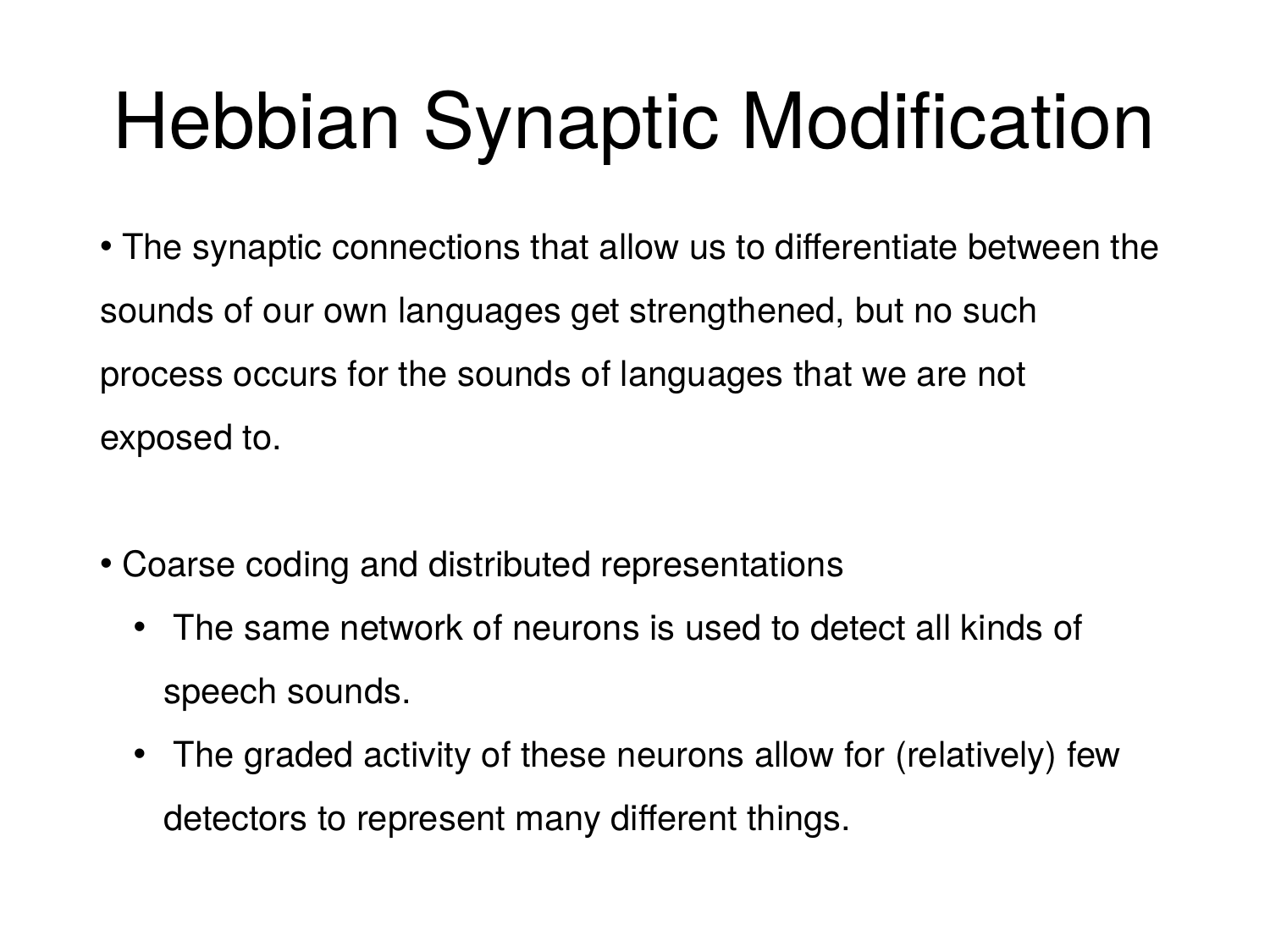

# Hebbian Synaptic Modification
 The synaptic connections that allow us to differentiate between the sounds of our own languages get strengthened, but no such process occurs for the sounds of languages that we are not exposed to.

 Coarse coding and distributed representations
 The same network of neurons is used to detect all kinds of speech sounds.
 The graded activity of these neurons allow for (relatively) few detectors to represent many different things.